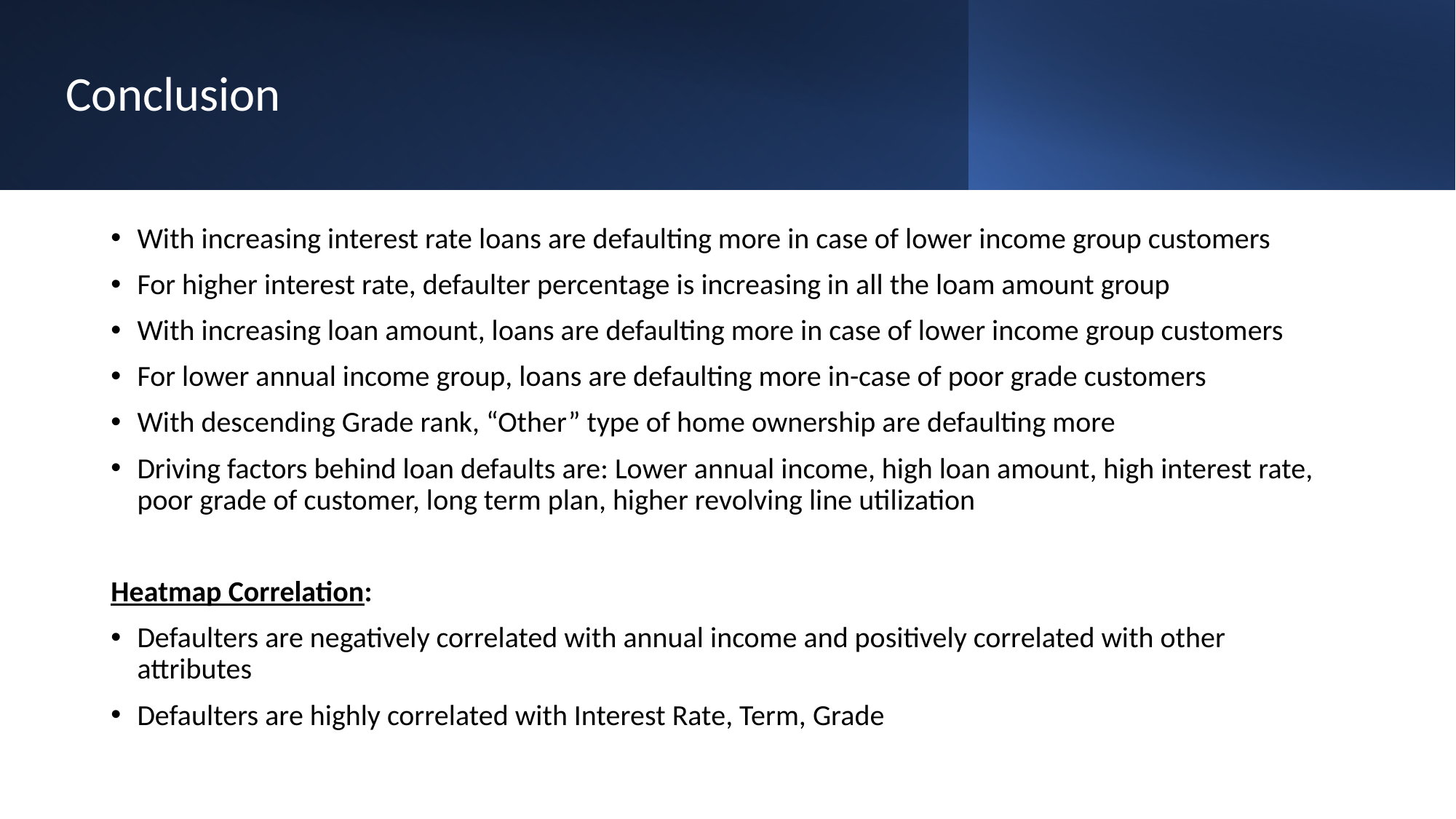

# Conclusion
With increasing interest rate loans are defaulting more in case of lower income group customers
For higher interest rate, defaulter percentage is increasing in all the loam amount group
With increasing loan amount, loans are defaulting more in case of lower income group customers
For lower annual income group, loans are defaulting more in-case of poor grade customers
With descending Grade rank, “Other” type of home ownership are defaulting more
Driving factors behind loan defaults are: Lower annual income, high loan amount, high interest rate, poor grade of customer, long term plan, higher revolving line utilization

Heatmap Correlation:
Defaulters are negatively correlated with annual income and positively correlated with other attributes
Defaulters are highly correlated with Interest Rate, Term, Grade